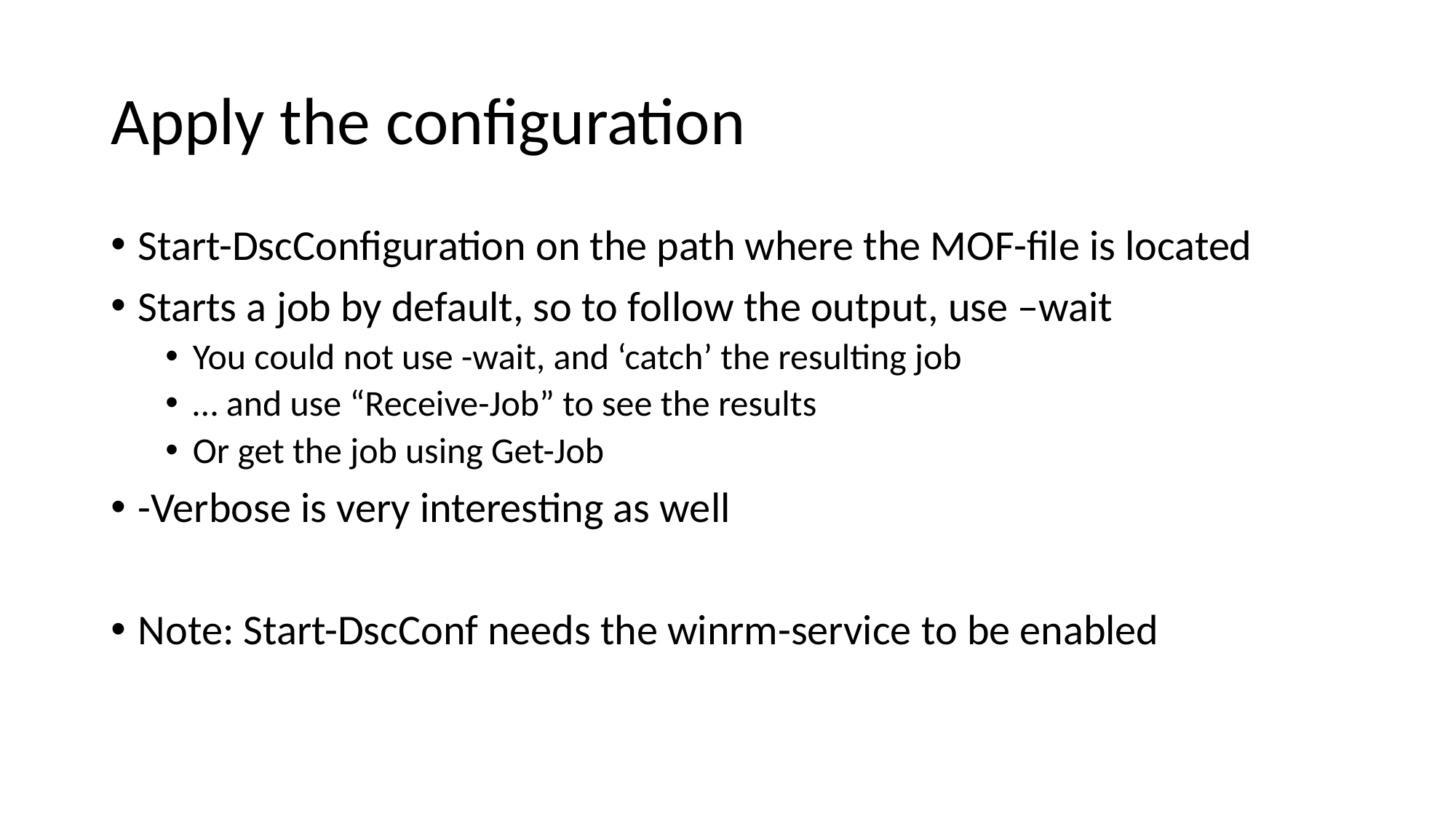

# Apply the configuration
Start-DscConfiguration on the path where the MOF-file is located
Starts a job by default, so to follow the output, use –wait
You could not use -wait, and ‘catch’ the resulting job
… and use “Receive-Job” to see the results
Or get the job using Get-Job
-Verbose is very interesting as well

Note: Start-DscConf needs the winrm-service to be enabled